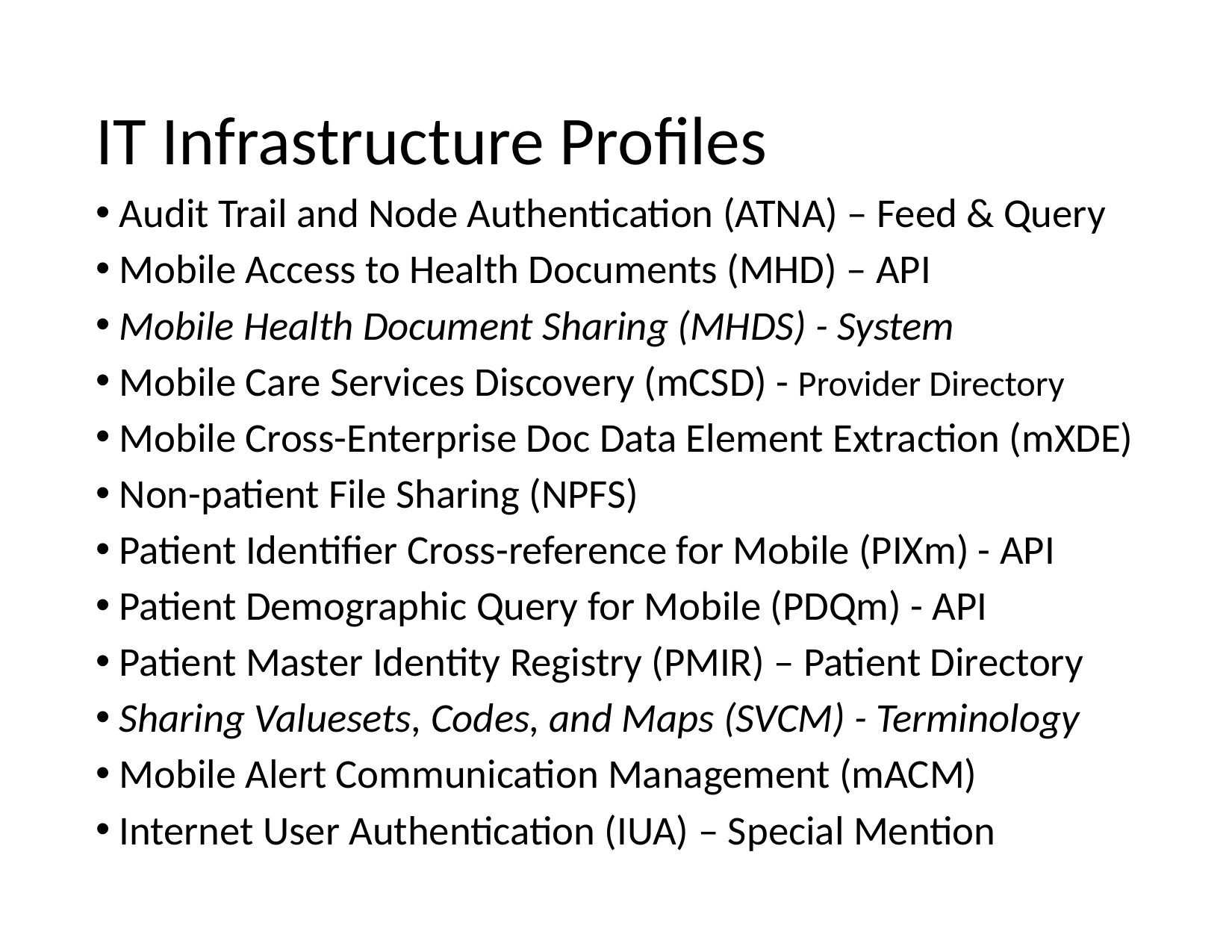

# IT Infrastructure Profiles
Audit Trail and Node Authentication (ATNA) – Feed & Query
Mobile Access to Health Documents (MHD) – API
Mobile Health Document Sharing (MHDS) - System
Mobile Care Services Discovery (mCSD) - Provider Directory
Mobile Cross-Enterprise Doc Data Element Extraction (mXDE)
Non-patient File Sharing (NPFS)
Patient Identifier Cross-reference for Mobile (PIXm) - API
Patient Demographic Query for Mobile (PDQm) - API
Patient Master Identity Registry (PMIR) – Patient Directory
Sharing Valuesets, Codes, and Maps (SVCM) - Terminology
Mobile Alert Communication Management (mACM)
Internet User Authentication (IUA) – Special Mention